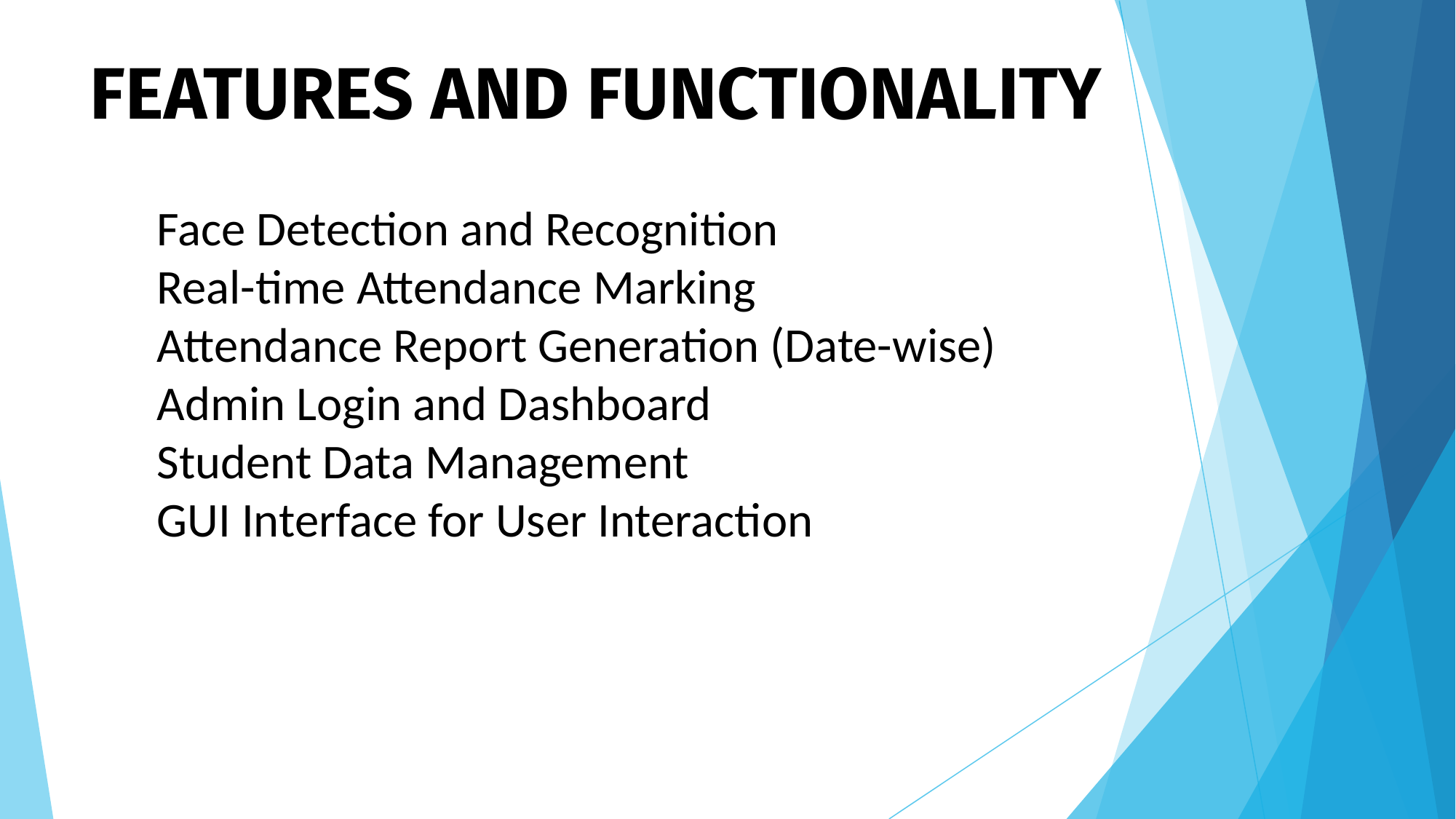

# FEATURES AND FUNCTIONALITY
Face Detection and Recognition
Real-time Attendance Marking
Attendance Report Generation (Date-wise)
Admin Login and Dashboard
Student Data Management
GUI Interface for User Interaction